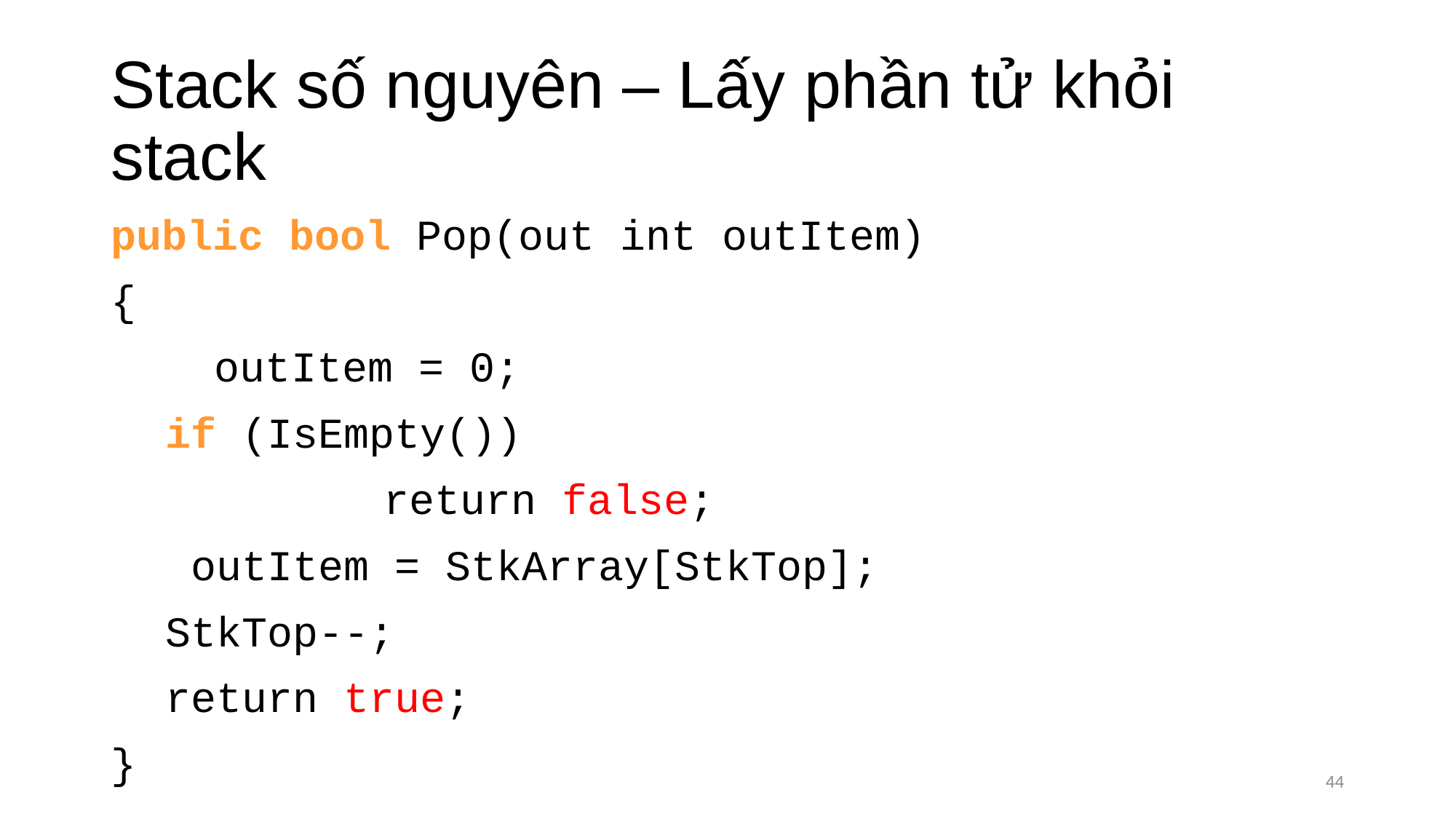

# Stack số nguyên – Lấy phần tử khỏi stack
public bool Pop(out int outItem)
{
	   outItem = 0;
	if (IsEmpty())
			return false;
	 outItem = StkArray[StkTop];
	StkTop--;
	return true;
}
44